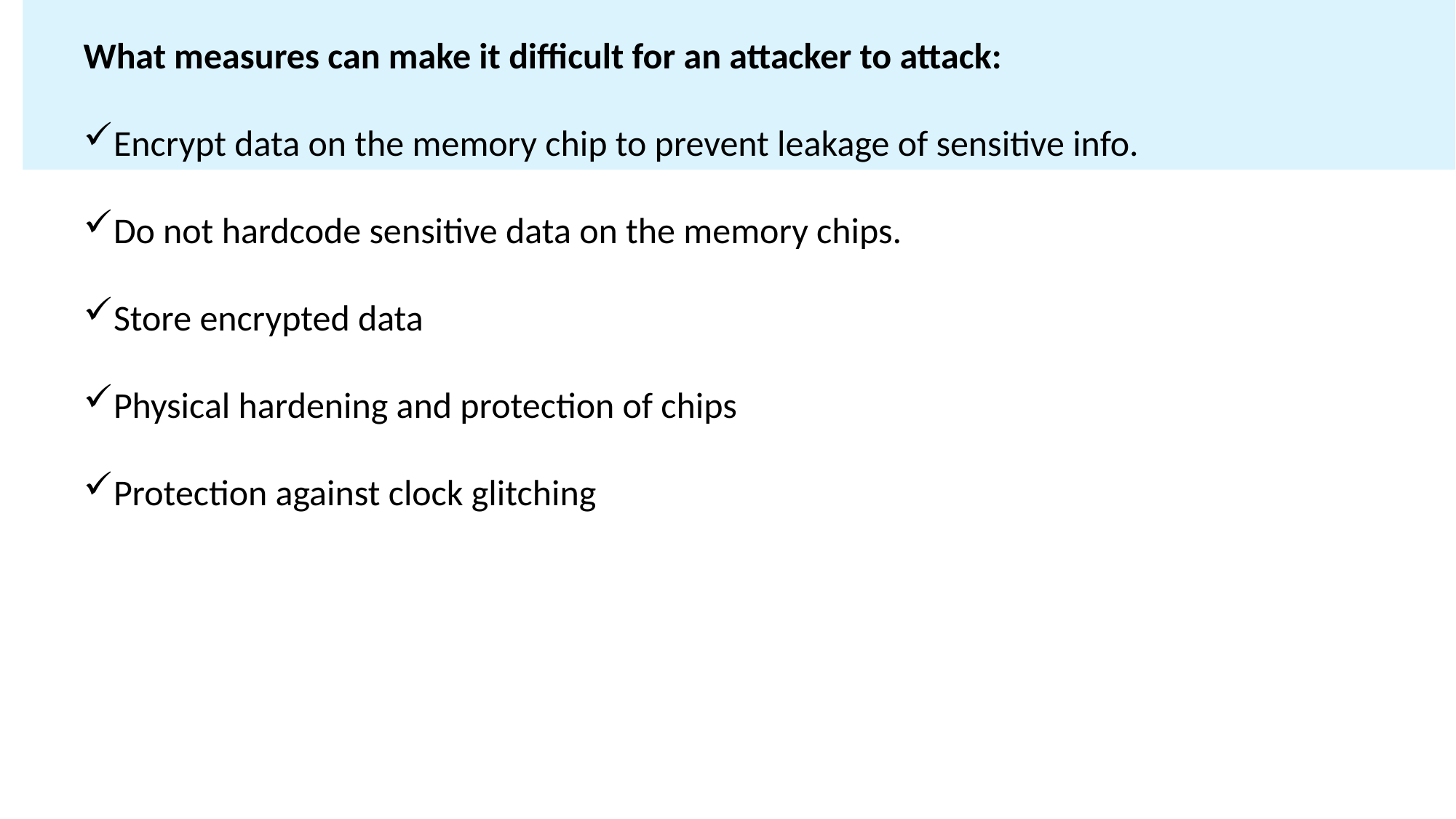

What measures can make it difficult for an attacker to attack:
Encrypt data on the memory chip to prevent leakage of sensitive info.
Do not hardcode sensitive data on the memory chips.
Store encrypted data
Physical hardening and protection of chips
Protection against clock glitching